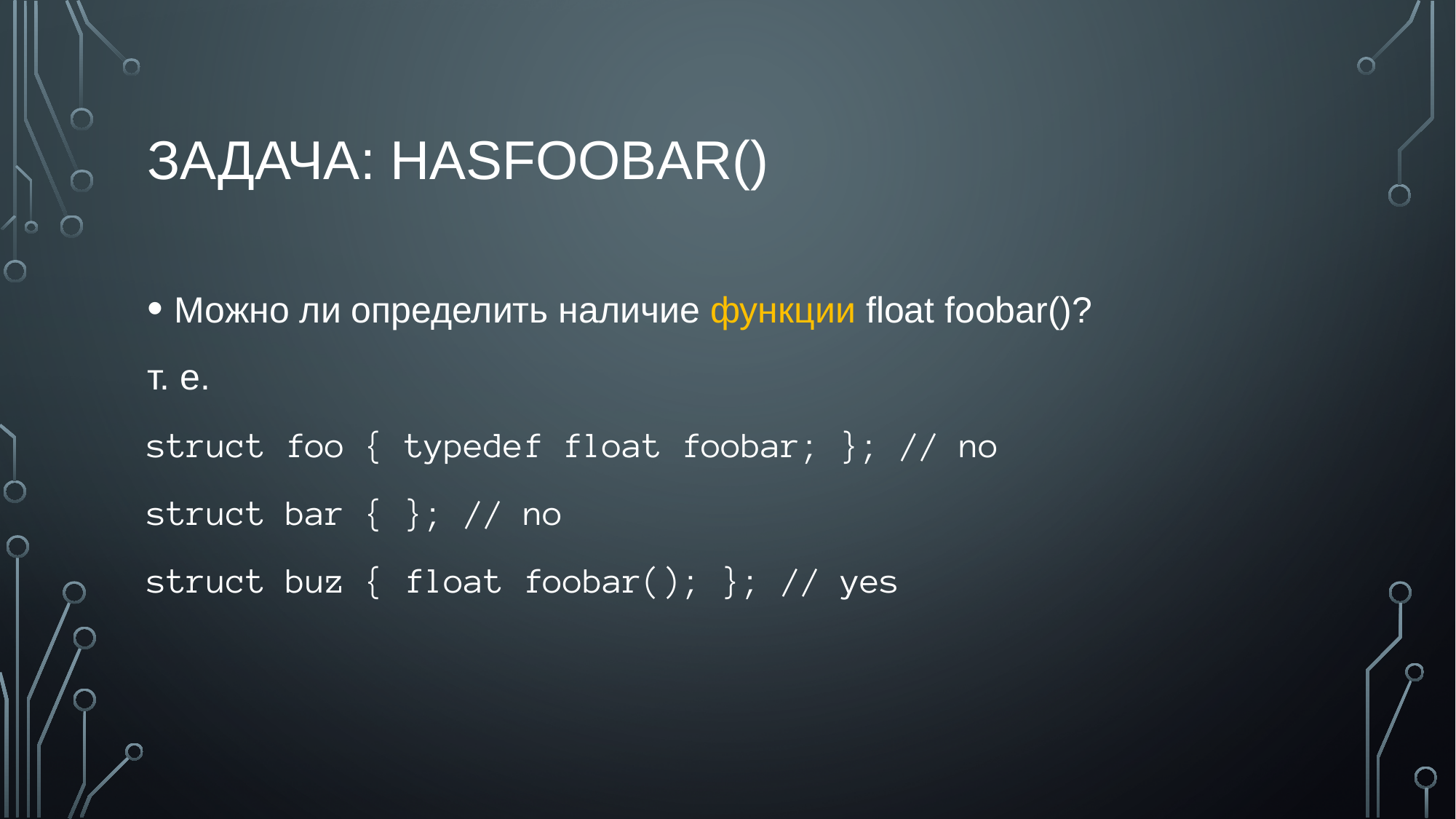

# Задача: HASFOOBAR()
Можно ли определить наличие функции float foobar()?
т. е.
struct foo { typedef float foobar; }; // no
struct bar { }; // no
struct buz { float foobar(); }; // yes